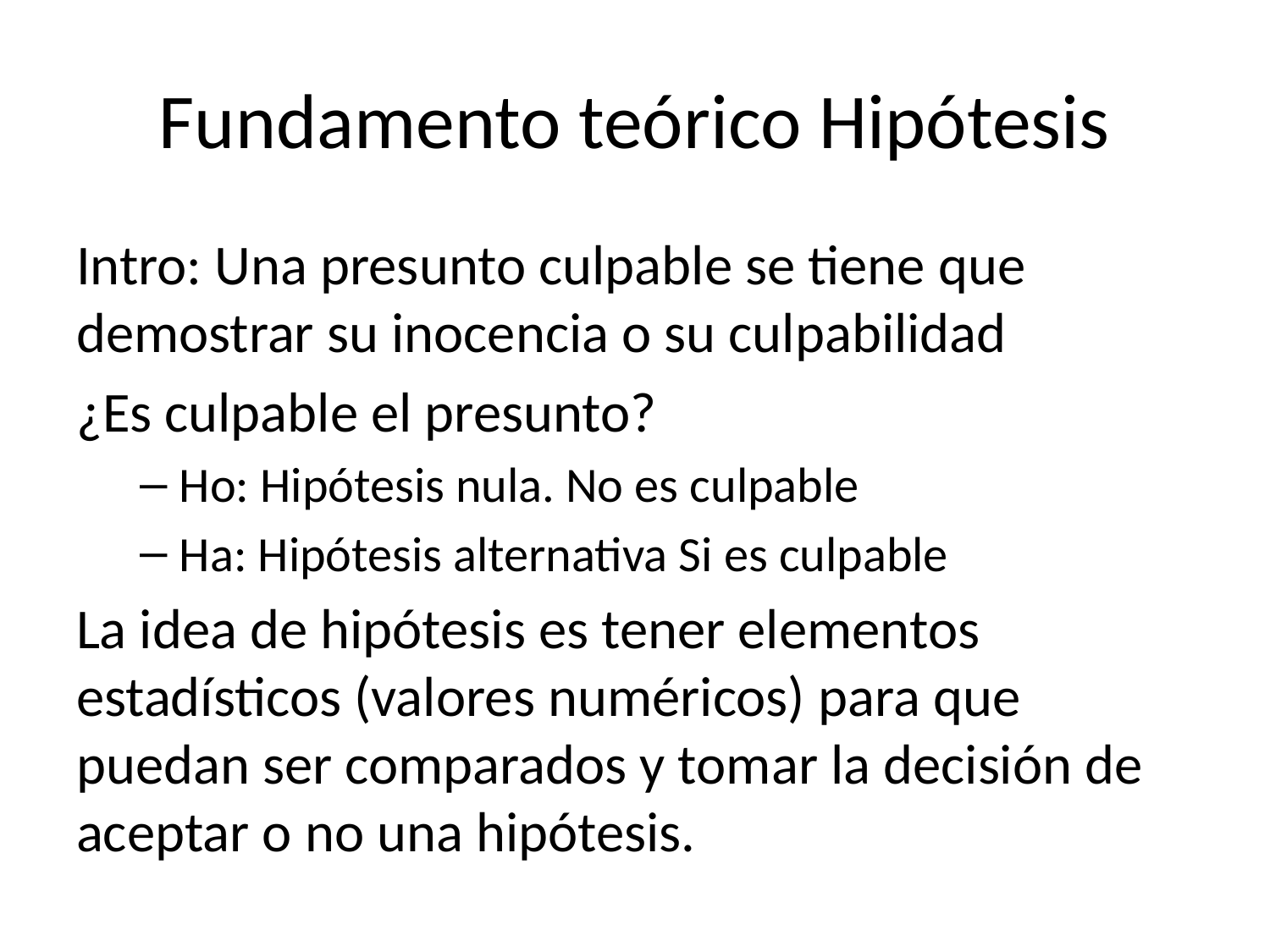

# Fundamento teórico Hipótesis
Intro: Una presunto culpable se tiene que demostrar su inocencia o su culpabilidad
¿Es culpable el presunto?
Ho: Hipótesis nula. No es culpable
Ha: Hipótesis alternativa Si es culpable
La idea de hipótesis es tener elementos estadísticos (valores numéricos) para que puedan ser comparados y tomar la decisión de aceptar o no una hipótesis.